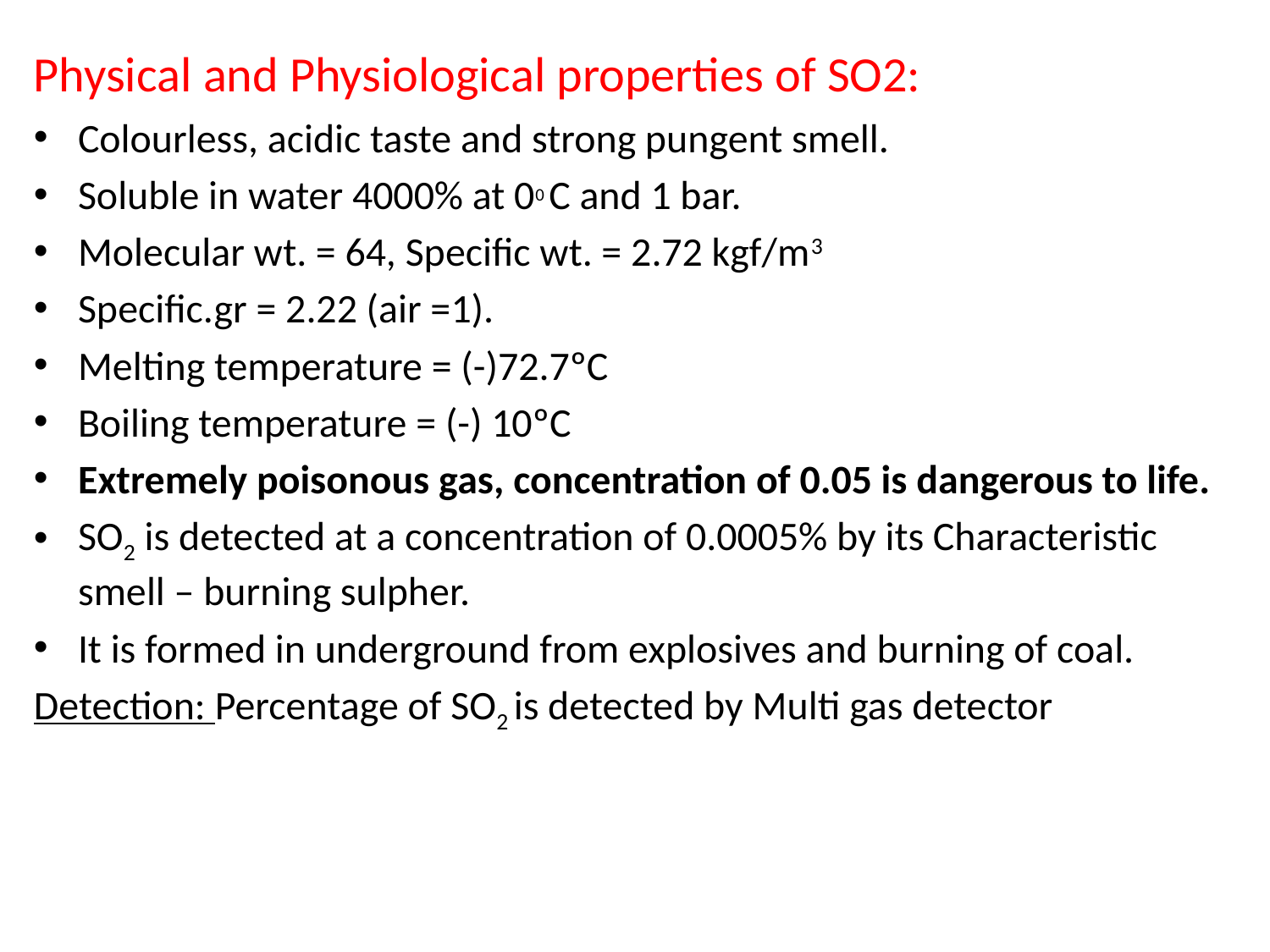

# Physical and Physiological properties of SO2:
Colourless, acidic taste and strong pungent smell.
Soluble in water 4000% at 00 C and 1 bar.
Molecular wt. = 64, Specific wt. = 2.72 kgf/m3
Specific.gr = 2.22 (air =1).
Melting temperature = (-)72.7ºC
Boiling temperature = (-) 10ºC
Extremely poisonous gas, concentration of 0.05 is dangerous to life.
SO2 is detected at a concentration of 0.0005% by its Characteristic smell – burning sulpher.
It is formed in underground from explosives and burning of coal.
Detection: Percentage of SO2 is detected by Multi gas detector